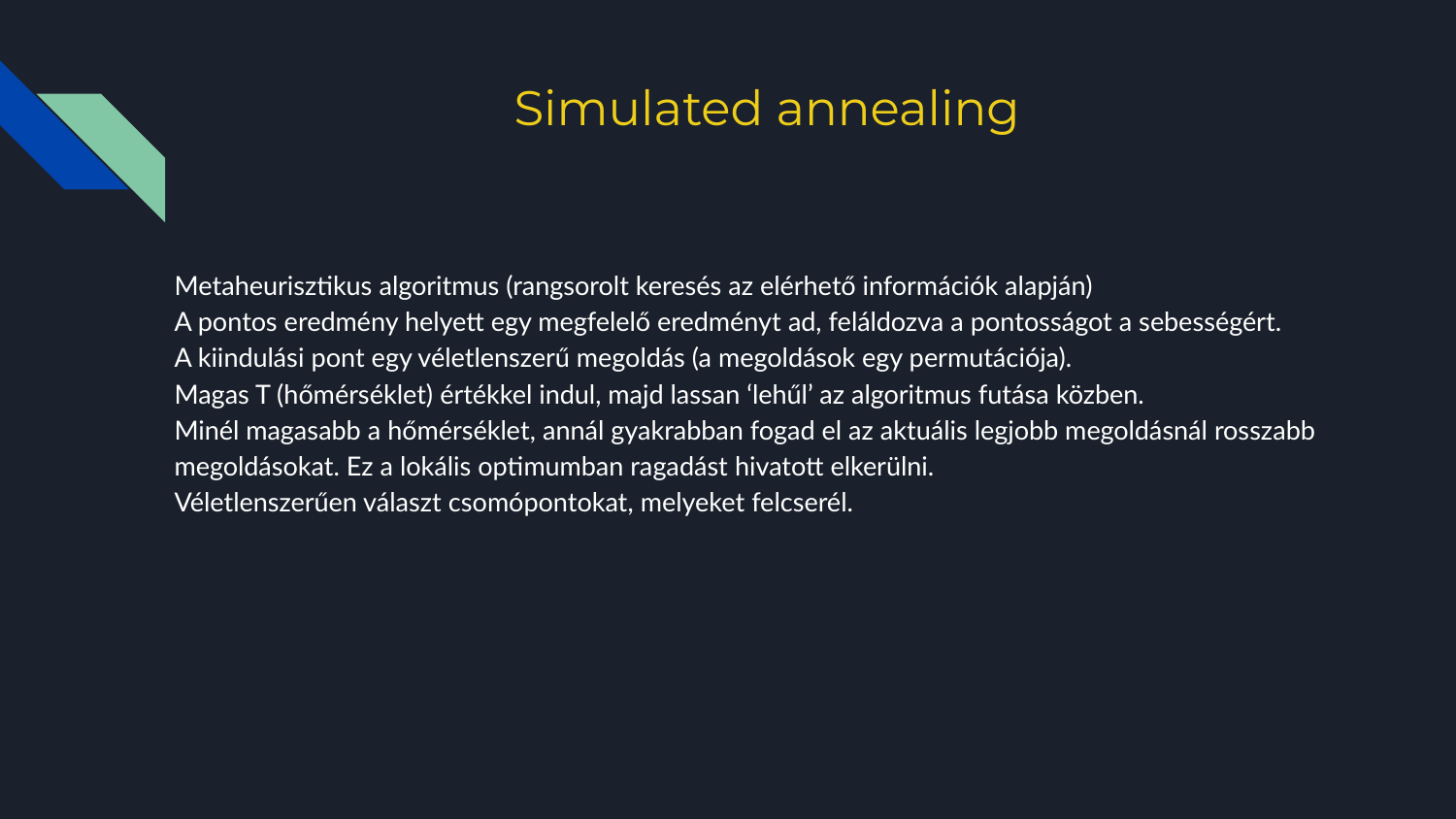

# Simulated annealing
Metaheurisztikus algoritmus (rangsorolt keresés az elérhető információk alapján)
A pontos eredmény helyett egy megfelelő eredményt ad, feláldozva a pontosságot a sebességért.
A kiindulási pont egy véletlenszerű megoldás (a megoldások egy permutációja).
Magas T (hőmérséklet) értékkel indul, majd lassan ‘lehűl’ az algoritmus futása közben.
Minél magasabb a hőmérséklet, annál gyakrabban fogad el az aktuális legjobb megoldásnál rosszabb megoldásokat. Ez a lokális optimumban ragadást hivatott elkerülni.
Véletlenszerűen választ csomópontokat, melyeket felcserél.